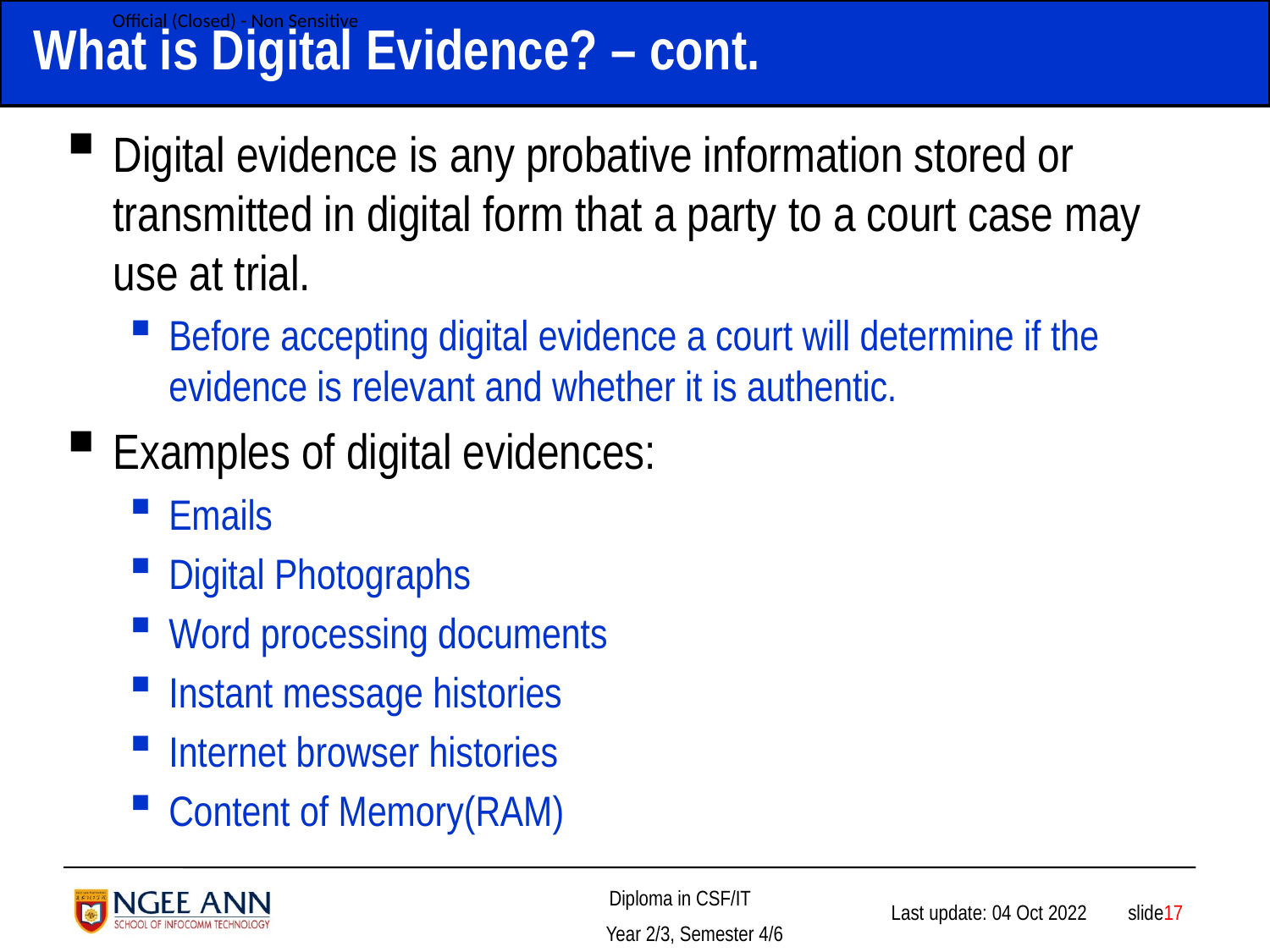

# What is Digital Evidence? – cont.
Digital evidence is any probative information stored or transmitted in digital form that a party to a court case may use at trial.
Before accepting digital evidence a court will determine if the evidence is relevant and whether it is authentic.
Examples of digital evidences:
Emails
Digital Photographs
Word processing documents
Instant message histories
Internet browser histories
Content of Memory(RAM)

    slide17